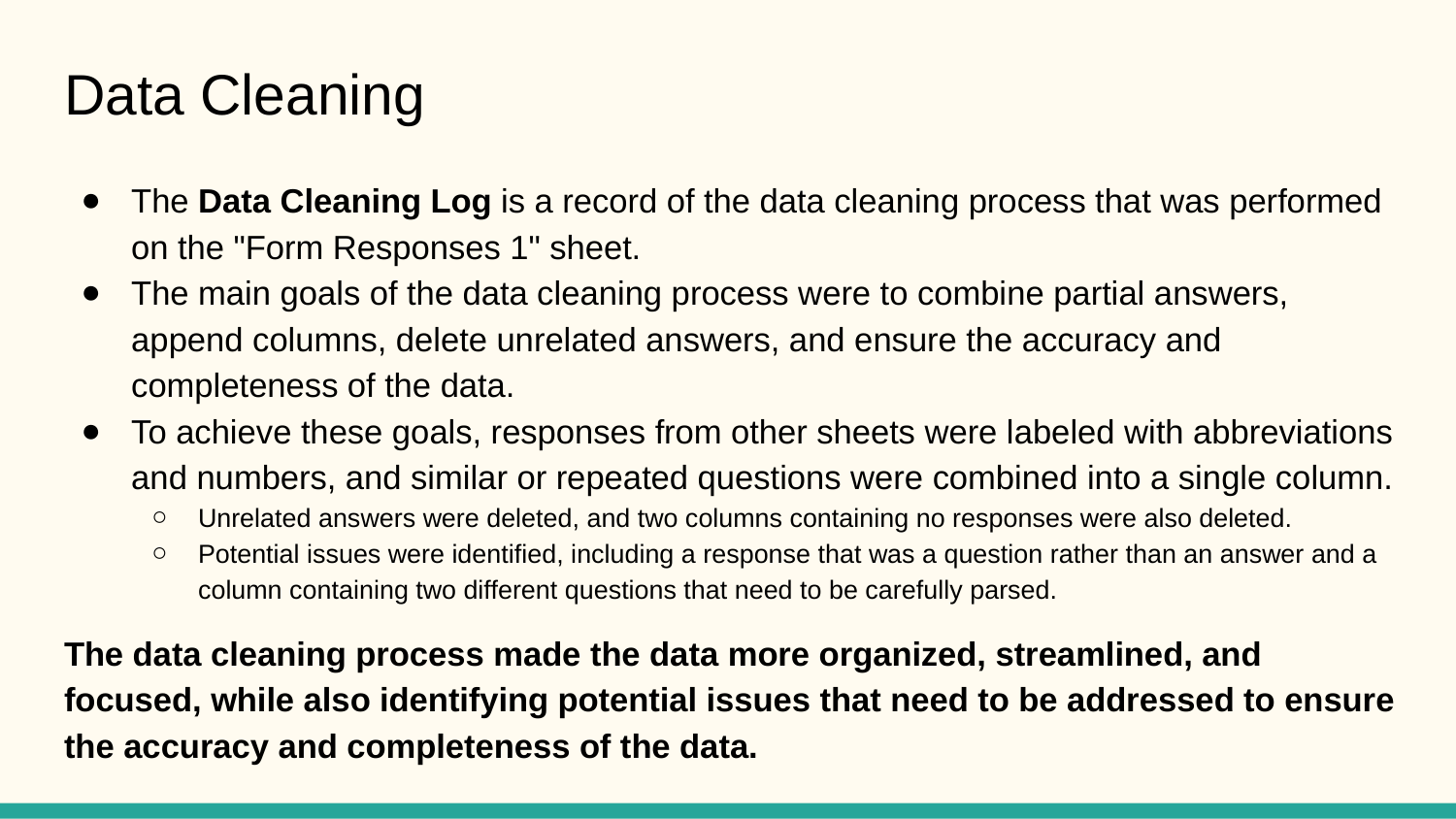

# Data Cleaning
The Data Cleaning Log is a record of the data cleaning process that was performed on the "Form Responses 1" sheet.
The main goals of the data cleaning process were to combine partial answers, append columns, delete unrelated answers, and ensure the accuracy and completeness of the data.
To achieve these goals, responses from other sheets were labeled with abbreviations and numbers, and similar or repeated questions were combined into a single column.
Unrelated answers were deleted, and two columns containing no responses were also deleted.
Potential issues were identified, including a response that was a question rather than an answer and a column containing two different questions that need to be carefully parsed.
The data cleaning process made the data more organized, streamlined, and focused, while also identifying potential issues that need to be addressed to ensure the accuracy and completeness of the data.